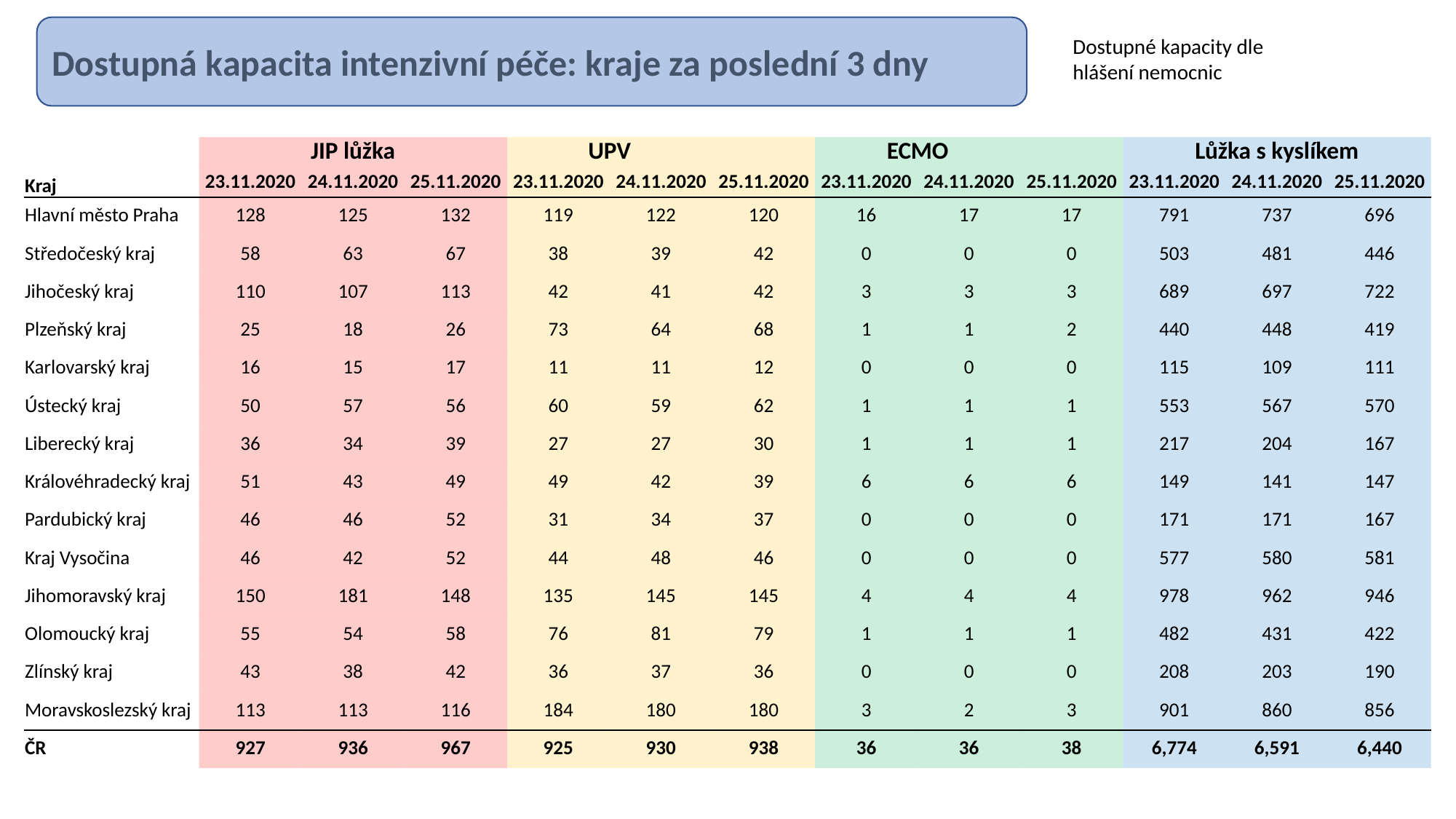

Dostupná kapacita intenzivní péče: kraje za poslední 3 dny
Dostupné kapacity dle hlášení nemocnic
|  | JIP lůžka |  |  | UPV |  |  | ECMO |  |  | Lůžka s kyslíkem |  |  |
| --- | --- | --- | --- | --- | --- | --- | --- | --- | --- | --- | --- | --- |
| Kraj | 23.11.2020 | 24.11.2020 | 25.11.2020 | 23.11.2020 | 24.11.2020 | 25.11.2020 | 23.11.2020 | 24.11.2020 | 25.11.2020 | 23.11.2020 | 24.11.2020 | 25.11.2020 |
| Hlavní město Praha | 128 | 125 | 132 | 119 | 122 | 120 | 16 | 17 | 17 | 791 | 737 | 696 |
| Středočeský kraj | 58 | 63 | 67 | 38 | 39 | 42 | 0 | 0 | 0 | 503 | 481 | 446 |
| Jihočeský kraj | 110 | 107 | 113 | 42 | 41 | 42 | 3 | 3 | 3 | 689 | 697 | 722 |
| Plzeňský kraj | 25 | 18 | 26 | 73 | 64 | 68 | 1 | 1 | 2 | 440 | 448 | 419 |
| Karlovarský kraj | 16 | 15 | 17 | 11 | 11 | 12 | 0 | 0 | 0 | 115 | 109 | 111 |
| Ústecký kraj | 50 | 57 | 56 | 60 | 59 | 62 | 1 | 1 | 1 | 553 | 567 | 570 |
| Liberecký kraj | 36 | 34 | 39 | 27 | 27 | 30 | 1 | 1 | 1 | 217 | 204 | 167 |
| Královéhradecký kraj | 51 | 43 | 49 | 49 | 42 | 39 | 6 | 6 | 6 | 149 | 141 | 147 |
| Pardubický kraj | 46 | 46 | 52 | 31 | 34 | 37 | 0 | 0 | 0 | 171 | 171 | 167 |
| Kraj Vysočina | 46 | 42 | 52 | 44 | 48 | 46 | 0 | 0 | 0 | 577 | 580 | 581 |
| Jihomoravský kraj | 150 | 181 | 148 | 135 | 145 | 145 | 4 | 4 | 4 | 978 | 962 | 946 |
| Olomoucký kraj | 55 | 54 | 58 | 76 | 81 | 79 | 1 | 1 | 1 | 482 | 431 | 422 |
| Zlínský kraj | 43 | 38 | 42 | 36 | 37 | 36 | 0 | 0 | 0 | 208 | 203 | 190 |
| Moravskoslezský kraj | 113 | 113 | 116 | 184 | 180 | 180 | 3 | 2 | 3 | 901 | 860 | 856 |
| ČR | 927 | 936 | 967 | 925 | 930 | 938 | 36 | 36 | 38 | 6,774 | 6,591 | 6,440 |